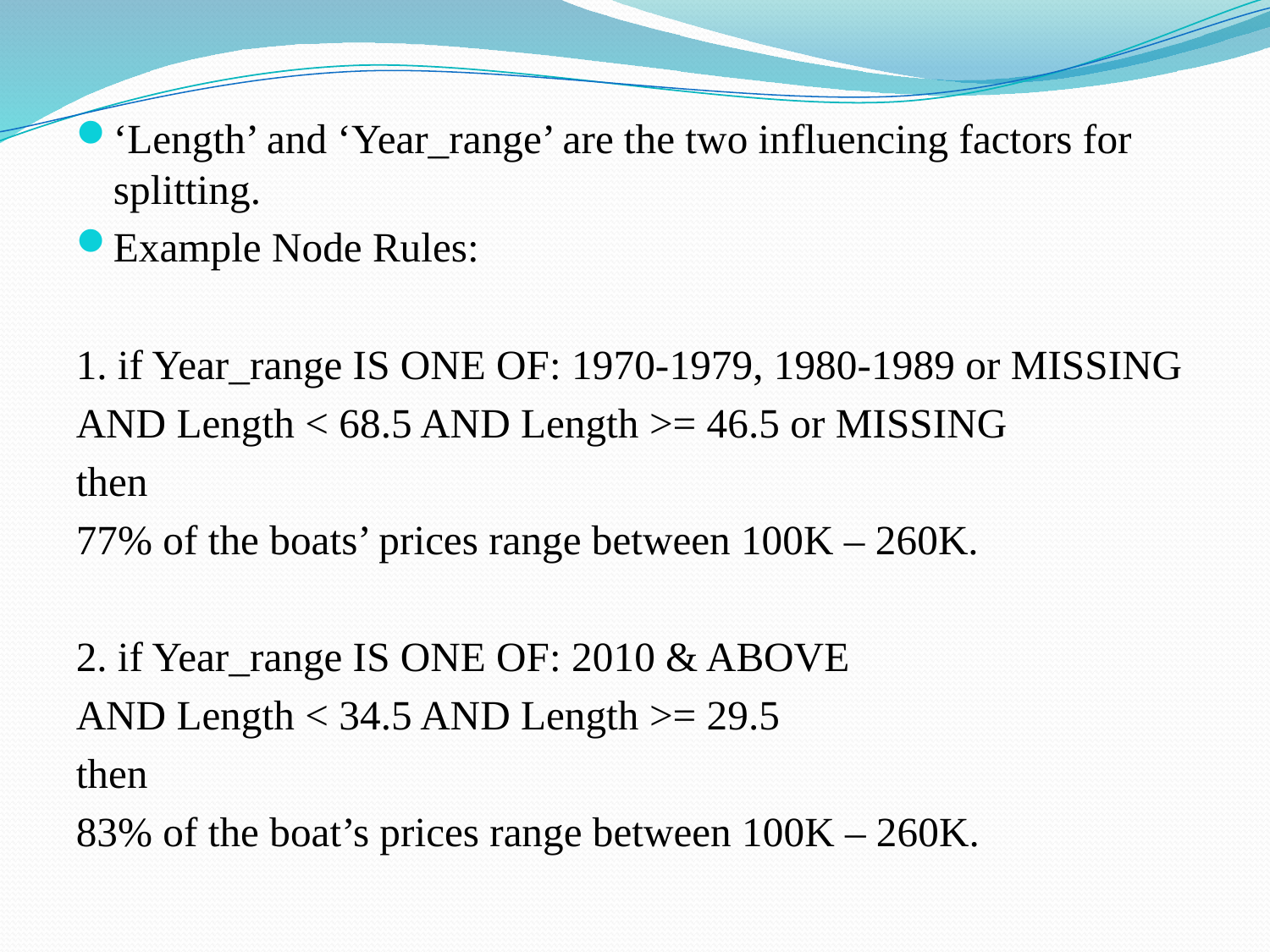

‘Length’ and ‘Year_range’ are the two influencing factors for splitting.
Example Node Rules:

1. if Year_range IS ONE OF: 1970-1979, 1980-1989 or MISSING
AND Length < 68.5 AND Length >= 46.5 or MISSING
then
77% of the boats’ prices range between 100K – 260K.

2. if Year_range IS ONE OF: 2010 & ABOVE
AND Length < 34.5 AND Length >= 29.5
then
83% of the boat’s prices range between 100K – 260K.